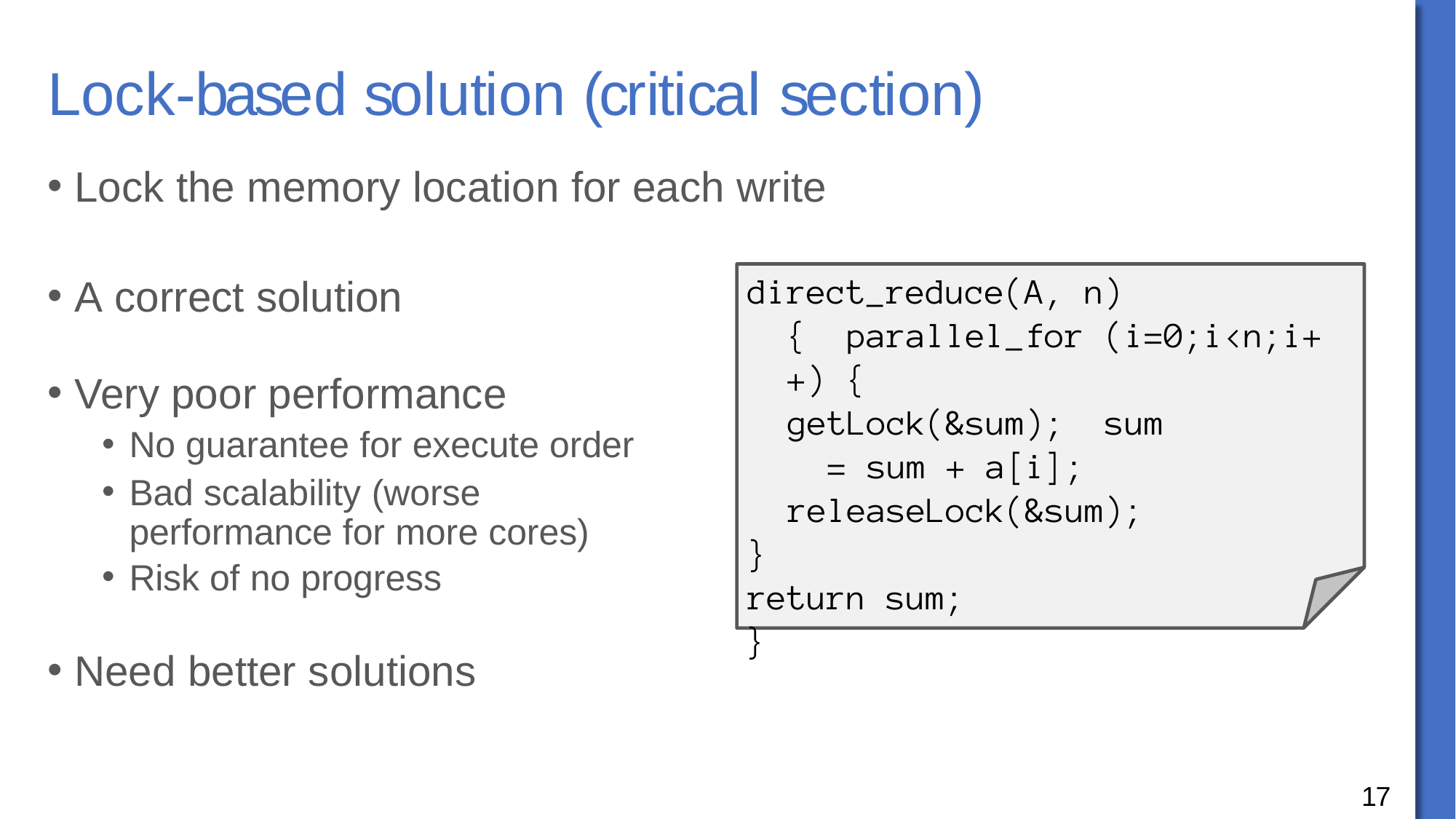

# Lock-based solution (critical section)
Lock the memory location for each write

direct_reduce(A, n) {  parallel_for (i=0;i<n;i++) {
getLock(&sum);  sum = sum + a[i];
releaseLock(&sum);
}
return sum;
}
A correct solution

Very poor performance
No guarantee for execute order
Bad scalability (worse  performance for more cores)
Risk of no progress

Need better solutions
17